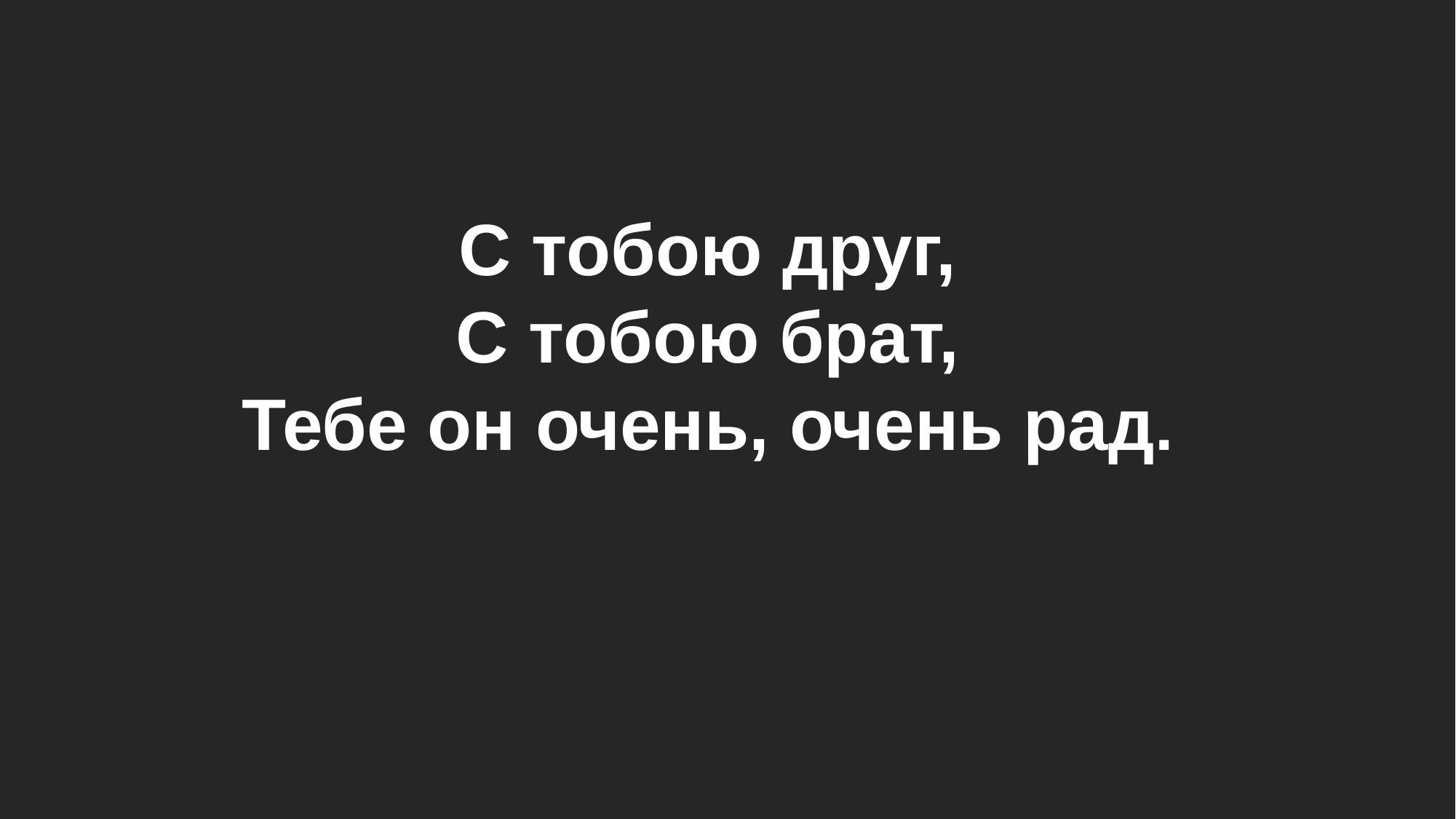

# С тобою друг, С тобою брат, Тебе он очень, очень рад.